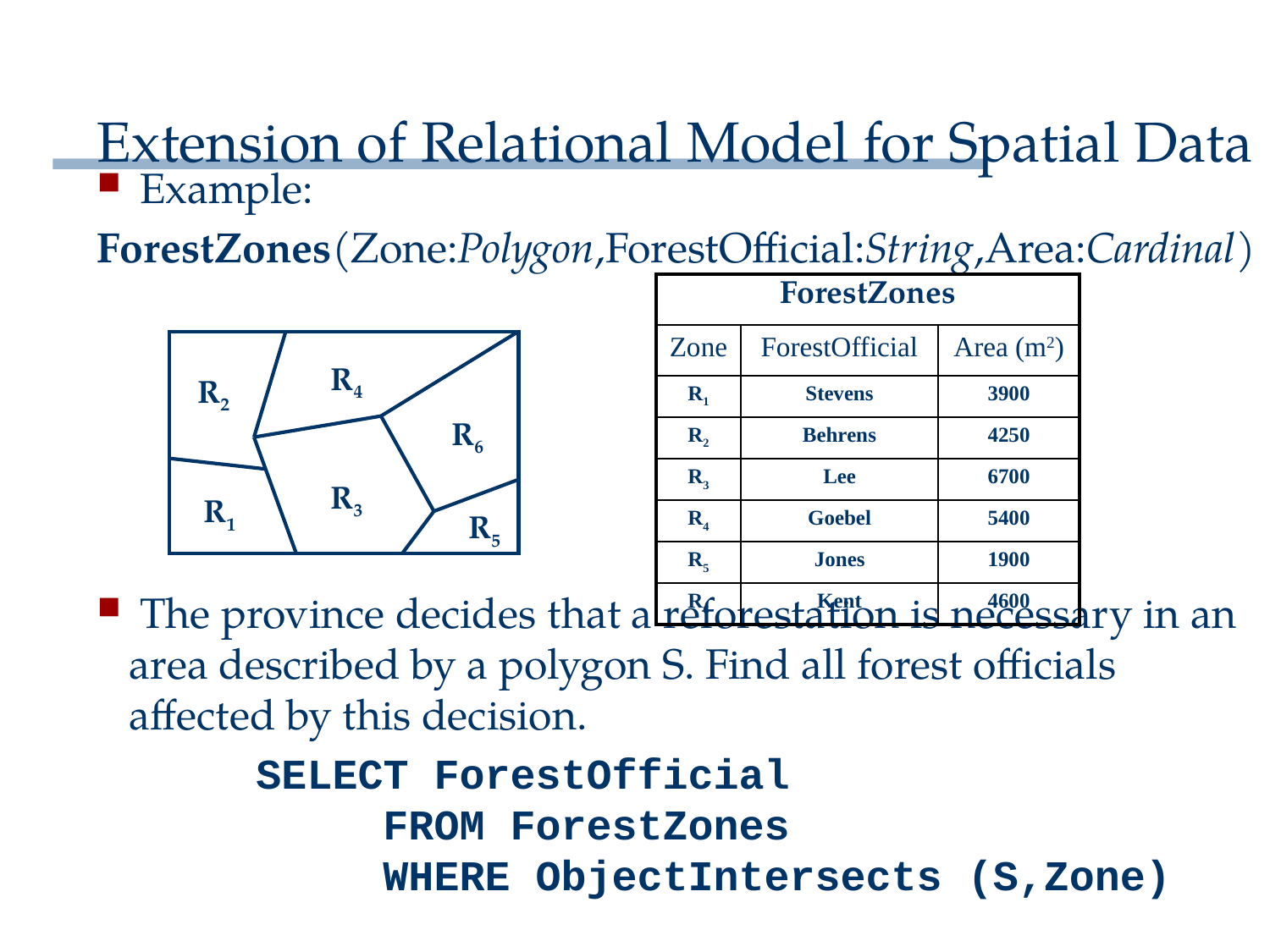

# Extension of Relational Model for Spatial Data
 Example:
ForestZones(Zone:Polygon,ForestOfficial:String,Area:Cardinal)

 The province decides that a reforestation is necessary in an area described by a polygon S. Find all forest officials affected by this decision.
		SELECT ForestOfficial
		FROM ForestZones
		WHERE ObjectIntersects (S,Zone)
| ForestZones |  |  |
| --- | --- | --- |
| Zone | ForestOfficial | Area (m2) |
| R1 | Stevens | 3900 |
| R2 | Behrens | 4250 |
| R3 | Lee | 6700 |
| R4 | Goebel | 5400 |
| R5 | Jones | 1900 |
| R6 | Kent | 4600 |

R4
R2
R6

R3

R1
R5